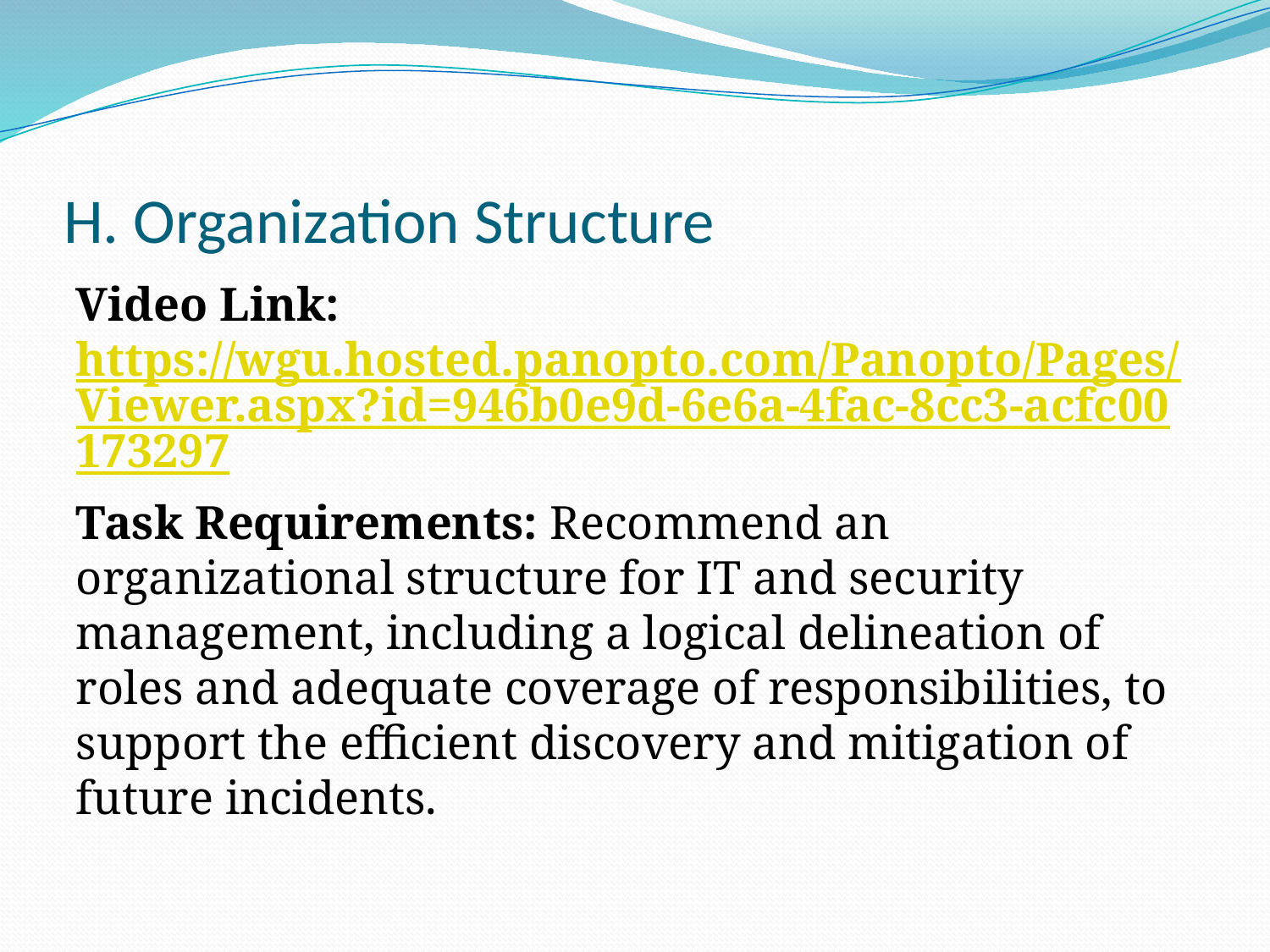

# H. Organization Structure
Video Link:  https://wgu.hosted.panopto.com/Panopto/Pages/Viewer.aspx?id=946b0e9d-6e6a-4fac-8cc3-acfc00173297
Task Requirements: Recommend an organizational structure for IT and security management, including a logical delineation of roles and adequate coverage of responsibilities, to support the efficient discovery and mitigation of future incidents.